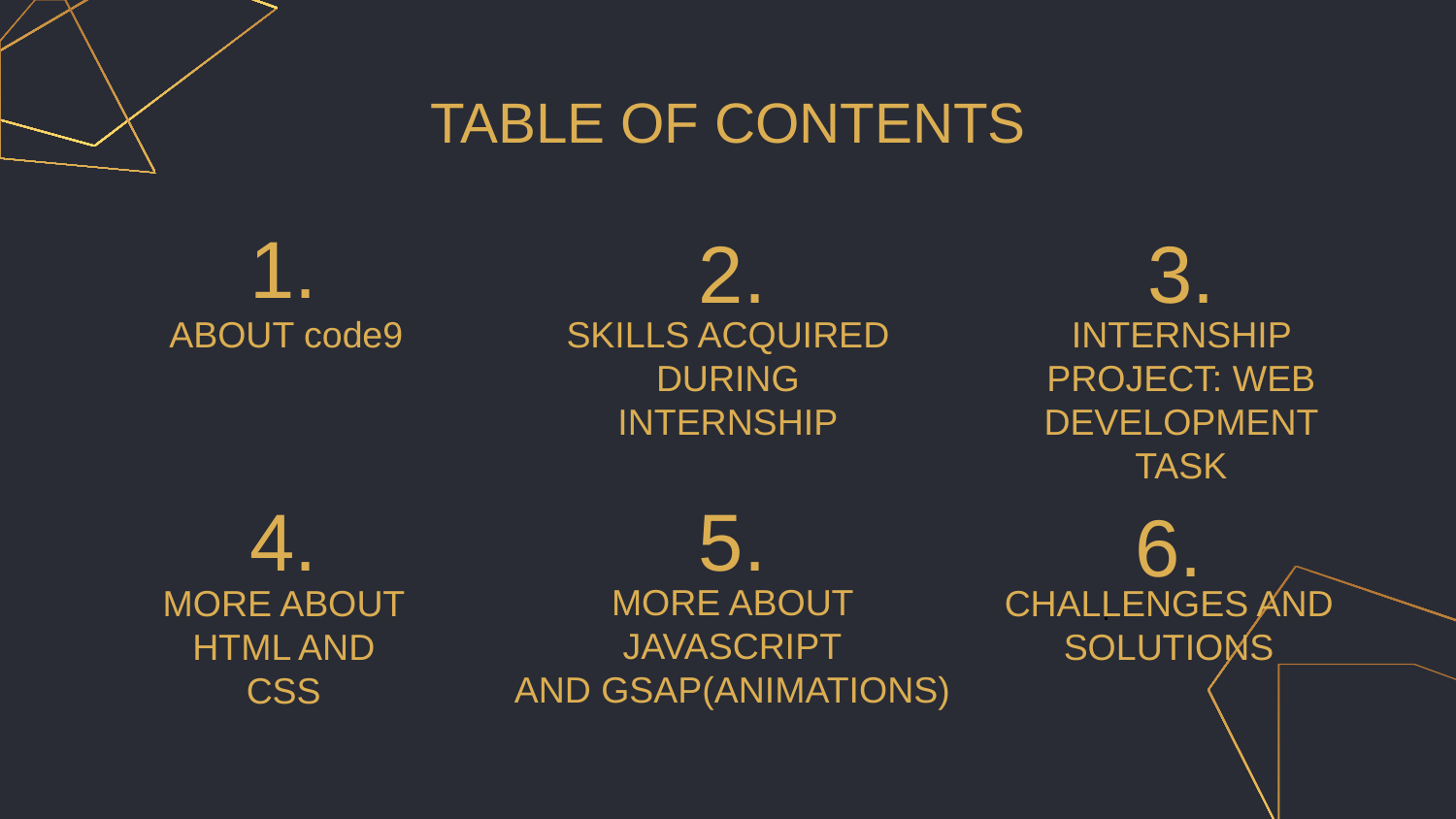

# TABLE OF CONTENTS
1.
2.
3.
ABOUT code9
SKILLS ACQUIRED DURING INTERNSHIP
INTERNSHIP PROJECT: WEB DEVELOPMENT TASK
6.
.

4.
5.
MORE ABOUT JAVASCRIPT
AND GSAP(ANIMATIONS)
MORE ABOUT HTML AND
CSS
CHALLENGES AND SOLUTIONS